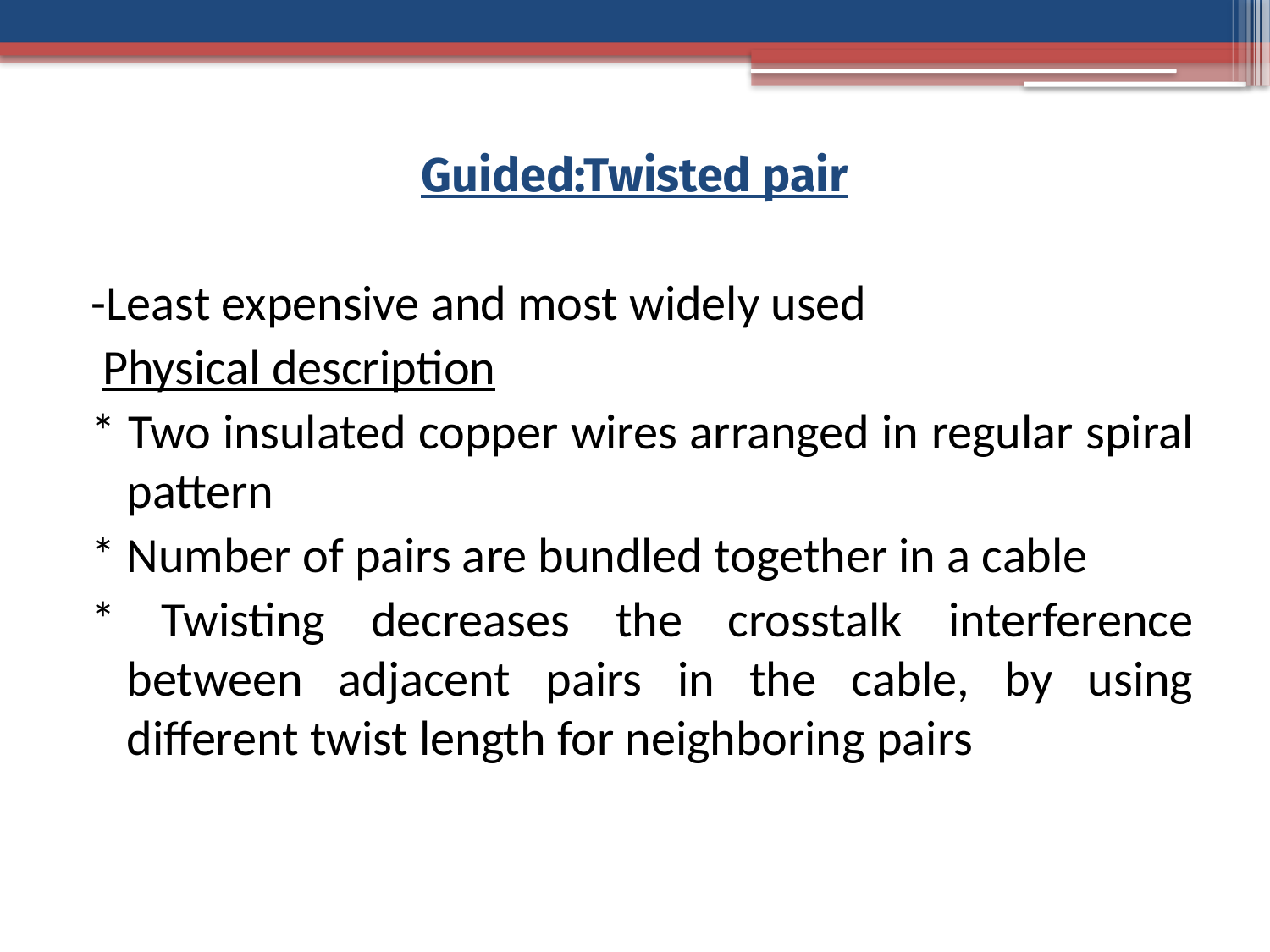

# Guided:Twisted pair
-Least expensive and most widely used
 Physical description
* Two insulated copper wires arranged in regular spiral pattern
* Number of pairs are bundled together in a cable
* Twisting decreases the crosstalk interference between adjacent pairs in the cable, by using different twist length for neighboring pairs